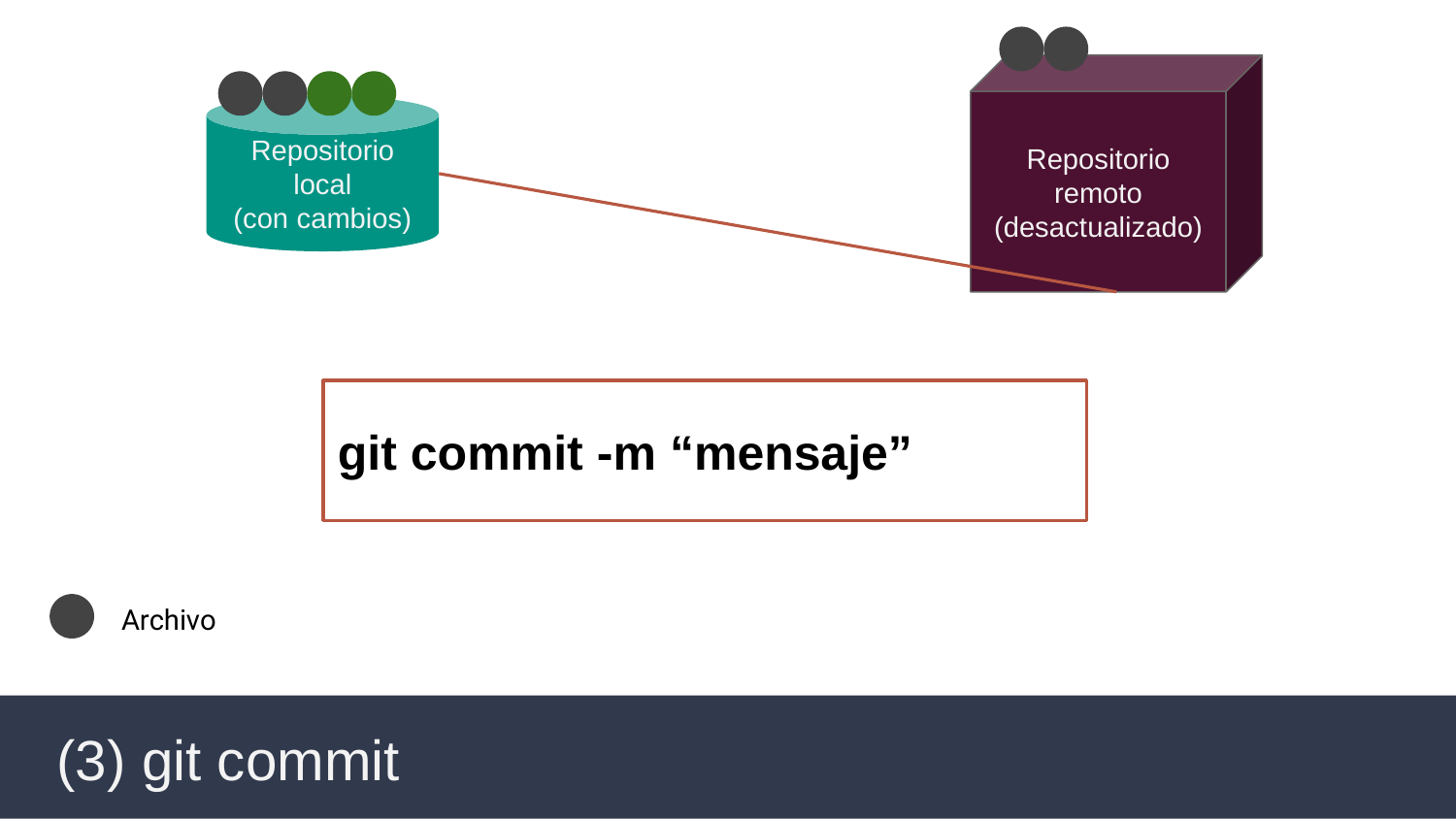

Repositorio remoto
(desactualizado)

Repositorio local
(con cambios)
git commit -m “mensaje”
Archivo

 (3) git commit